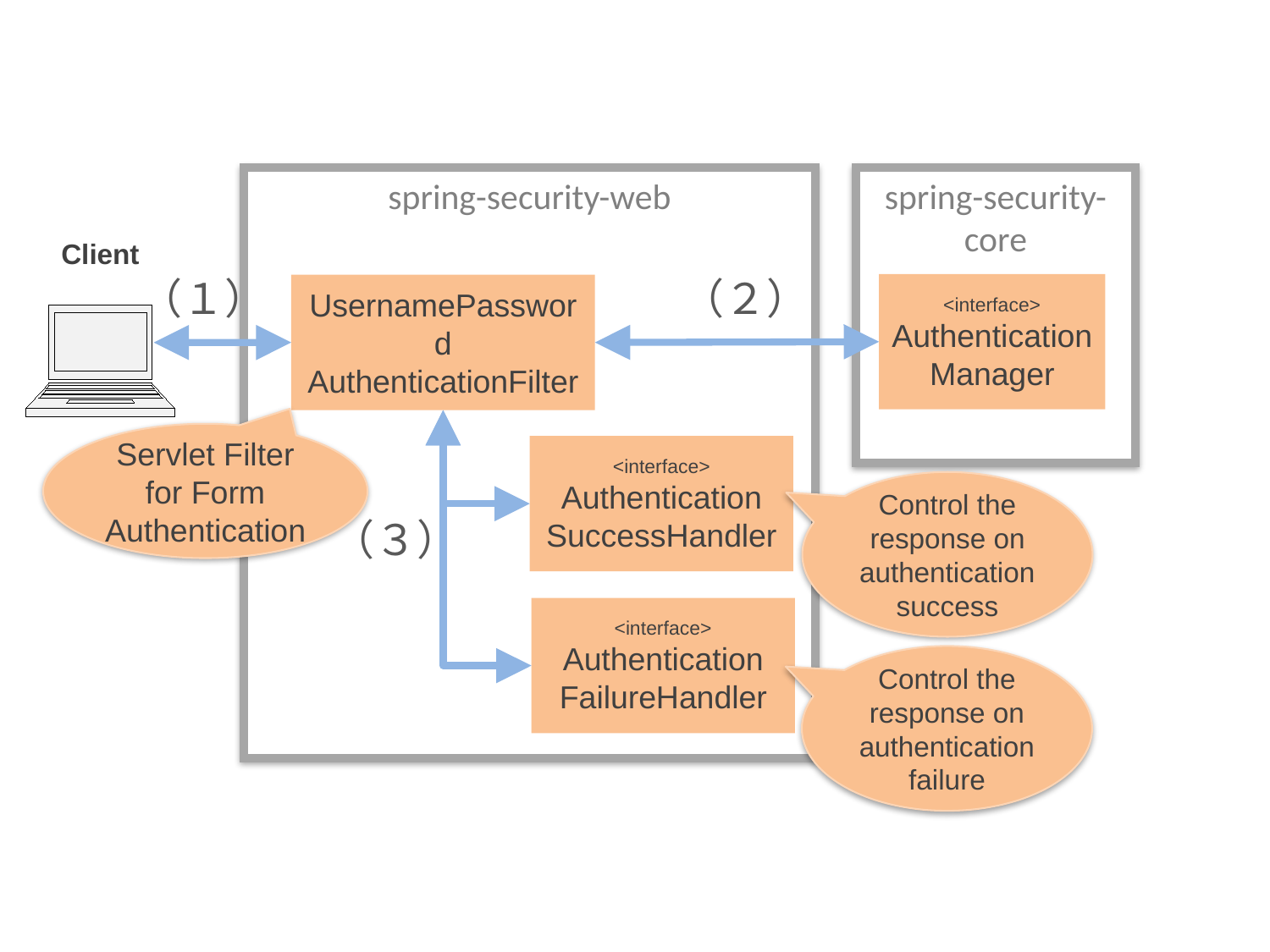

spring-security-web
spring-security-core
Client
（１）
（２）
<interface> Authentication
Manager
UsernamePassword
AuthenticationFilter

Servlet Filter
for Form Authentication
<interface>
Authentication
SuccessHandler
Control the response on authentication success
（３）
<interface>
Authentication
FailureHandler
Control the response on authentication failure